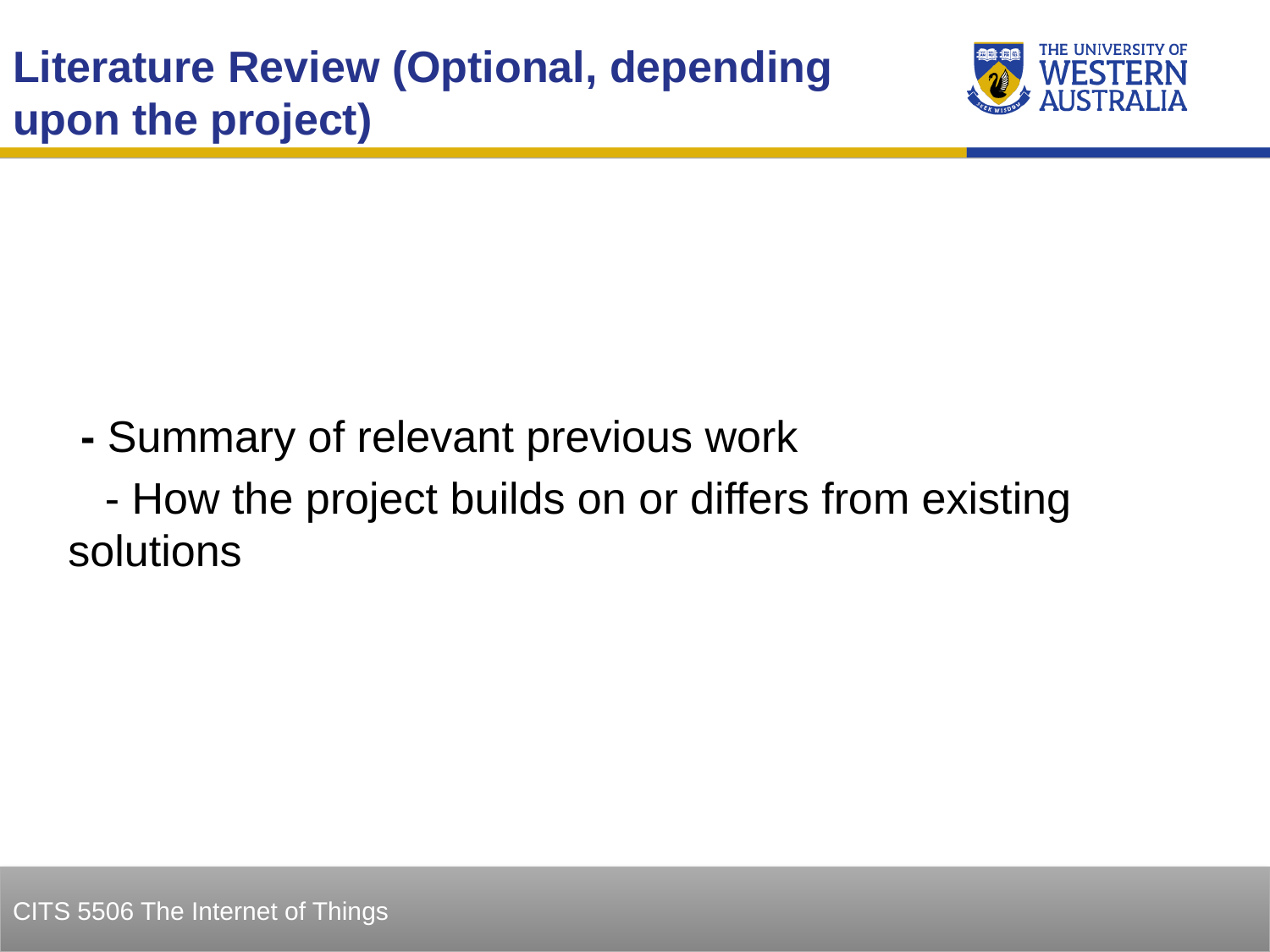

Literature Review (Optional, depending upon the project)
 - Summary of relevant previous work
   - How the project builds on or differs from existing solutions

5